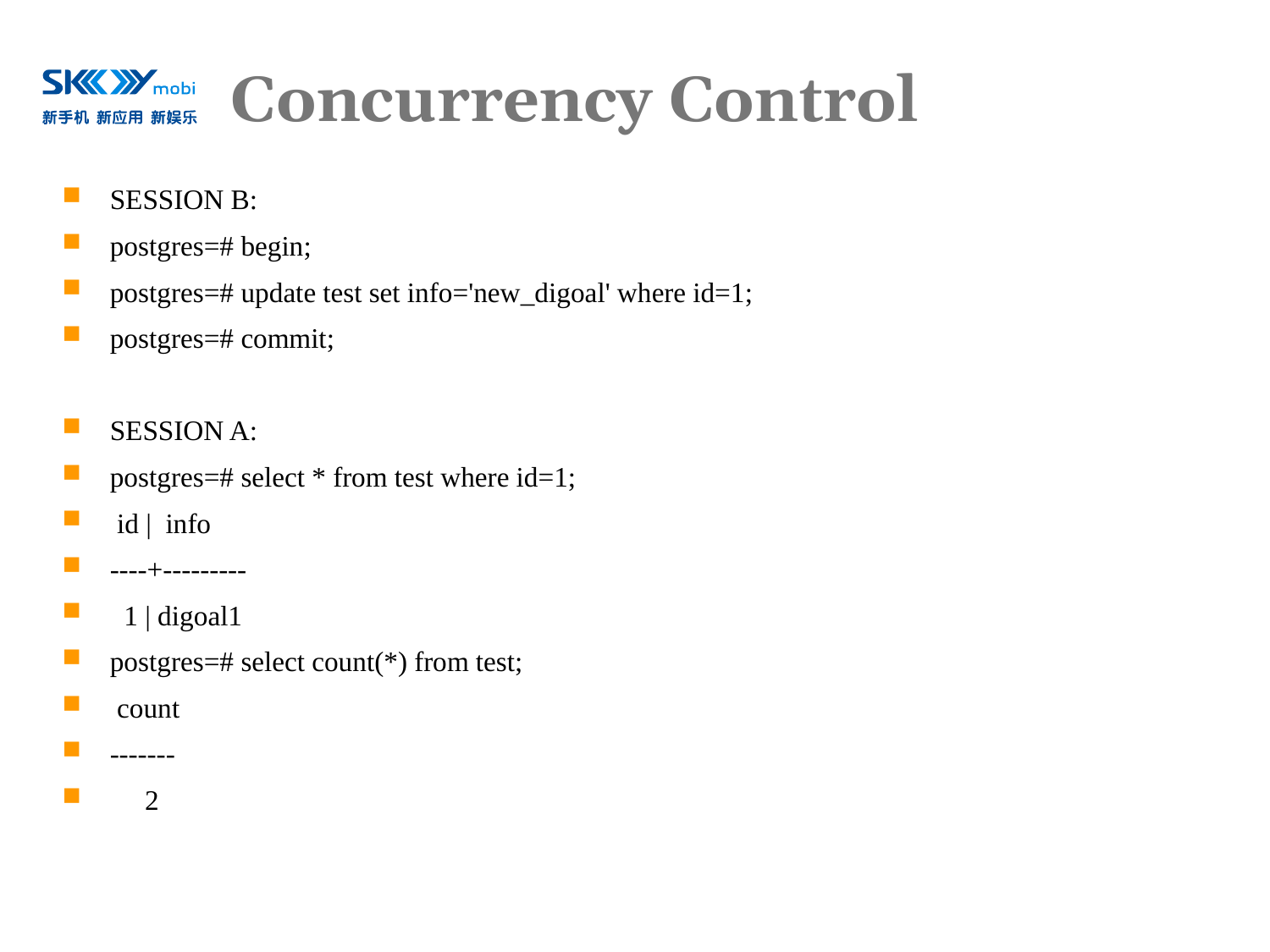

# Concurrency Control
SESSION B:
postgres=# begin;
postgres=# update test set info='new_digoal' where id=1;
postgres=# commit;

SESSION A:
postgres=# select * from test where id=1;
 id |  info
----+---------
  1 | digoal1
postgres=# select count(*) from test;
 count
-------
     2